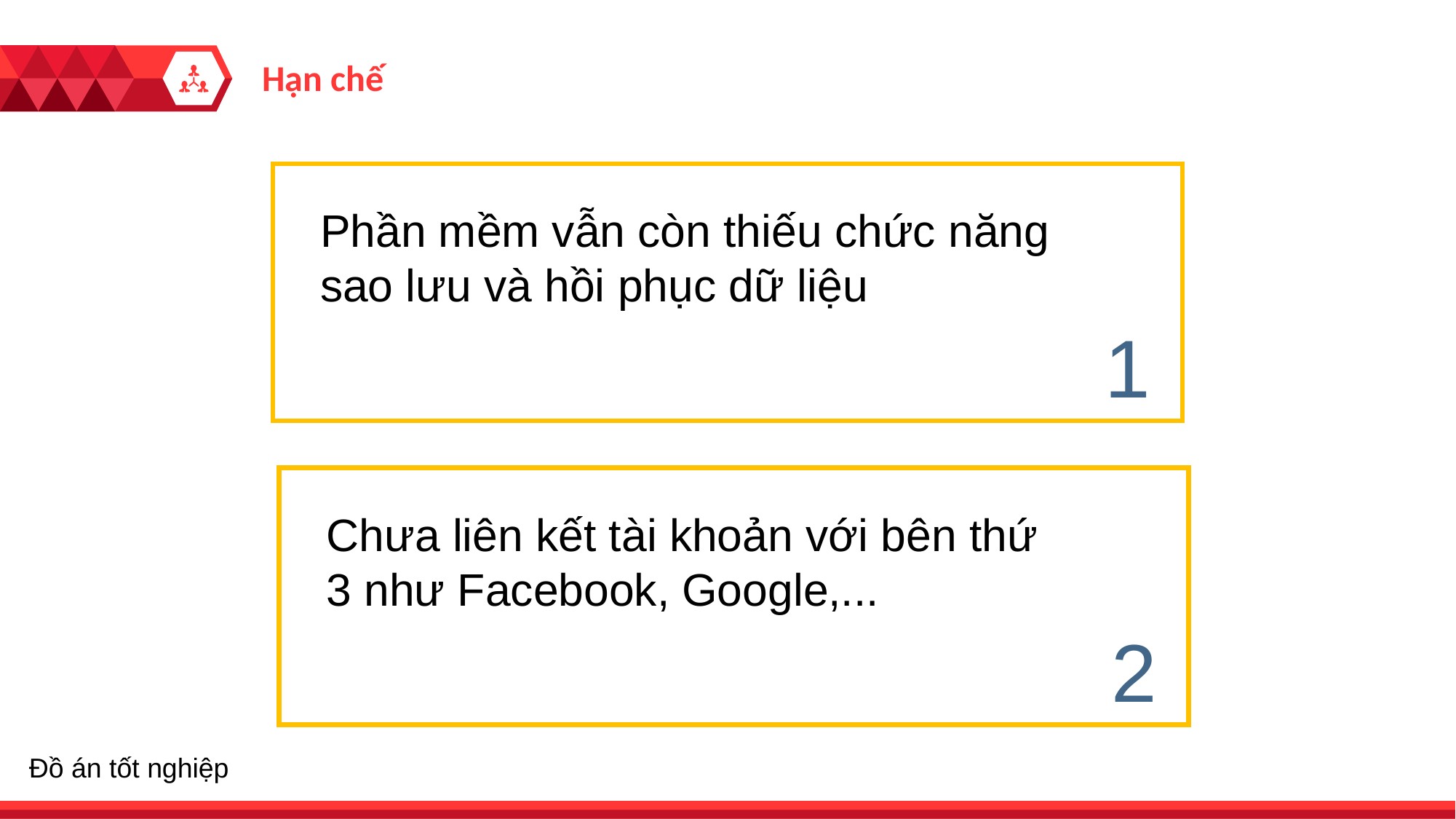

Hạn chế

Phần mềm vẫn còn thiếu chức năng sao lưu và hồi phục dữ liệu
1

Chưa liên kết tài khoản với bên thứ 3 như Facebook, Google,...
2
Đồ án tốt nghiệp